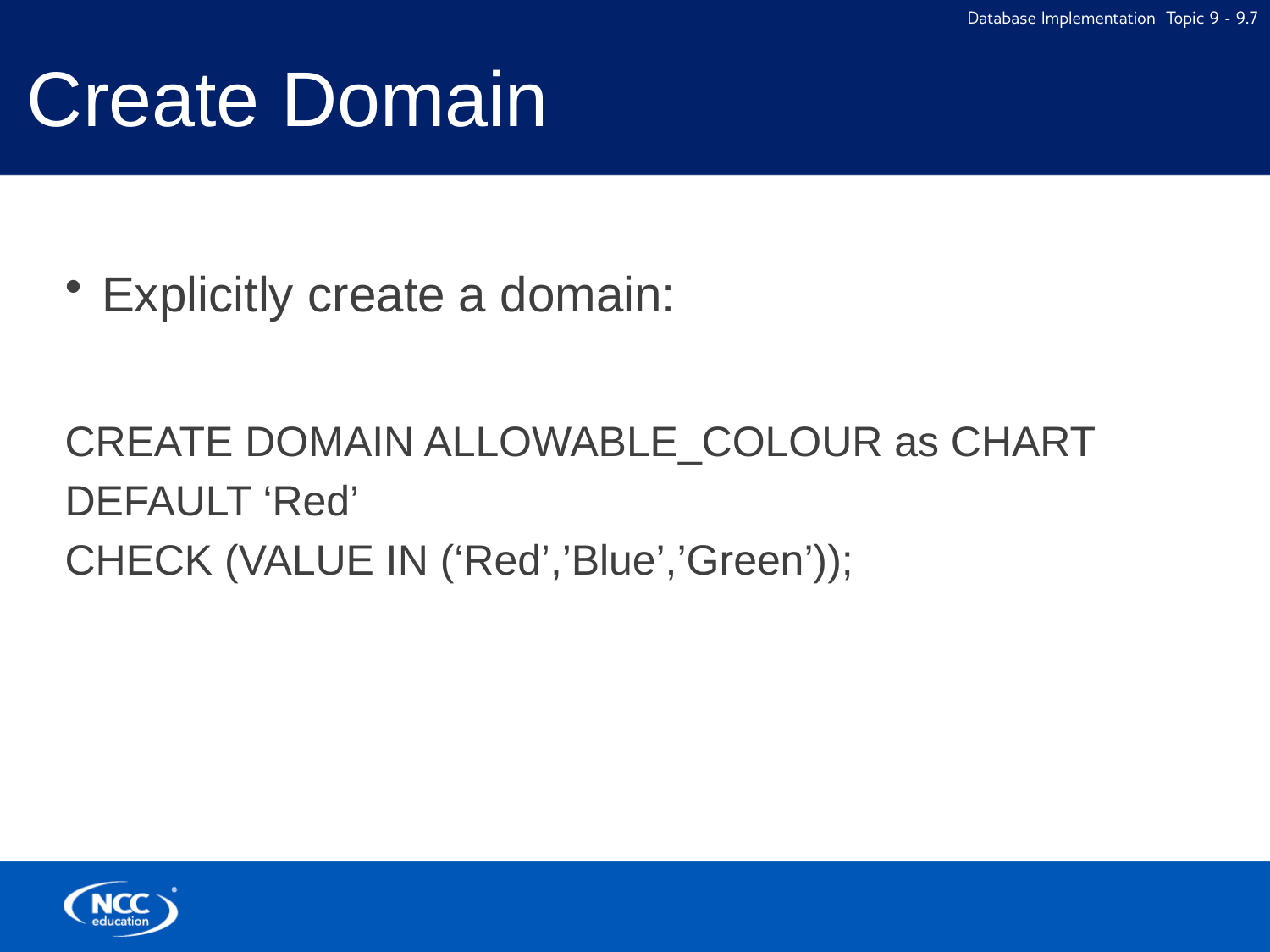

# Create Domain
Explicitly create a domain:

CREATE DOMAIN ALLOWABLE_COLOUR as CHART
DEFAULT ‘Red’
CHECK (VALUE IN (‘Red’,’Blue’,’Green’));